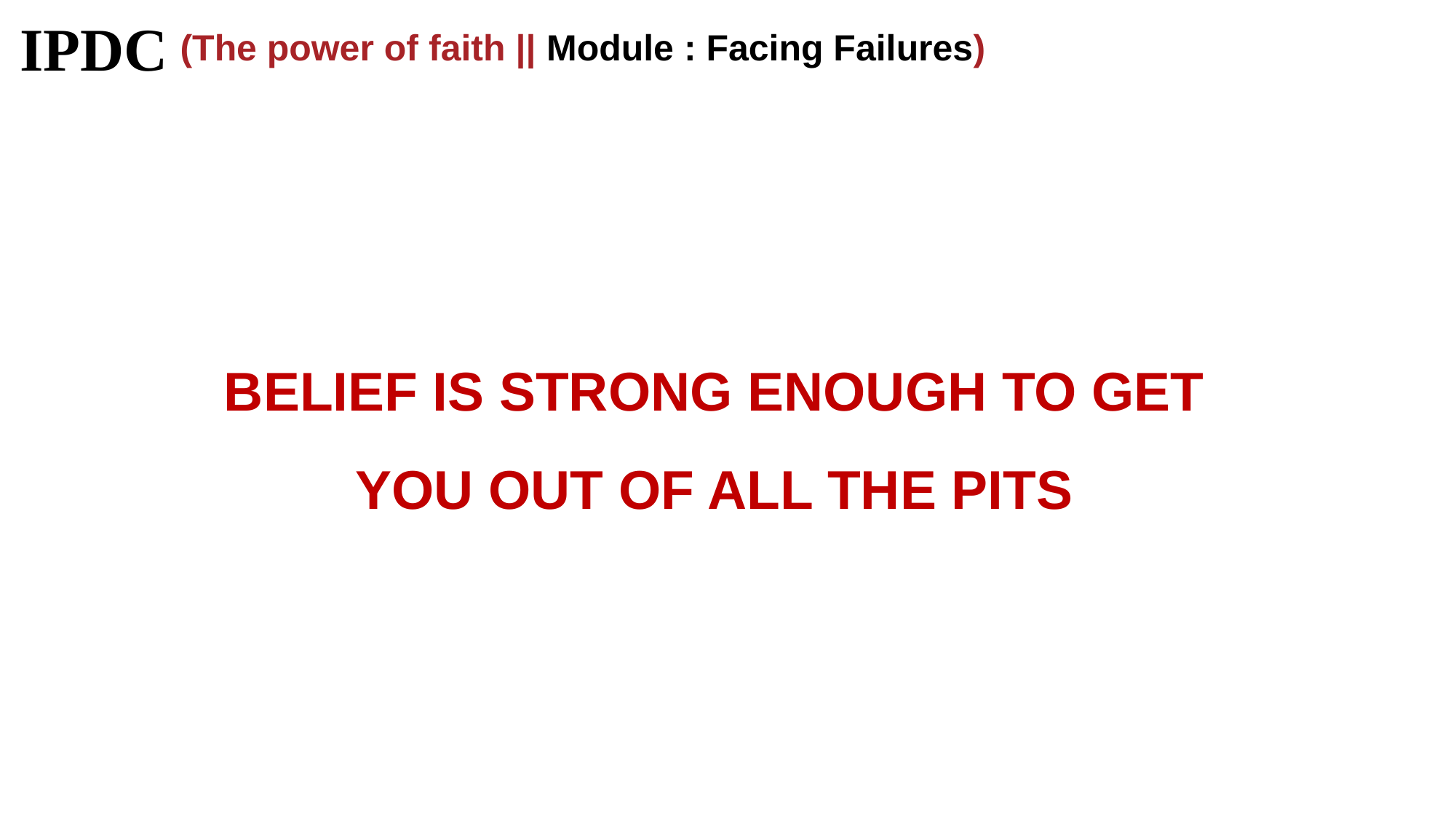

IPDC
(The power of faith || Module : Facing Failures)
BELIEF IS STRONG ENOUGH TO GET YOU OUT OF ALL THE PITS